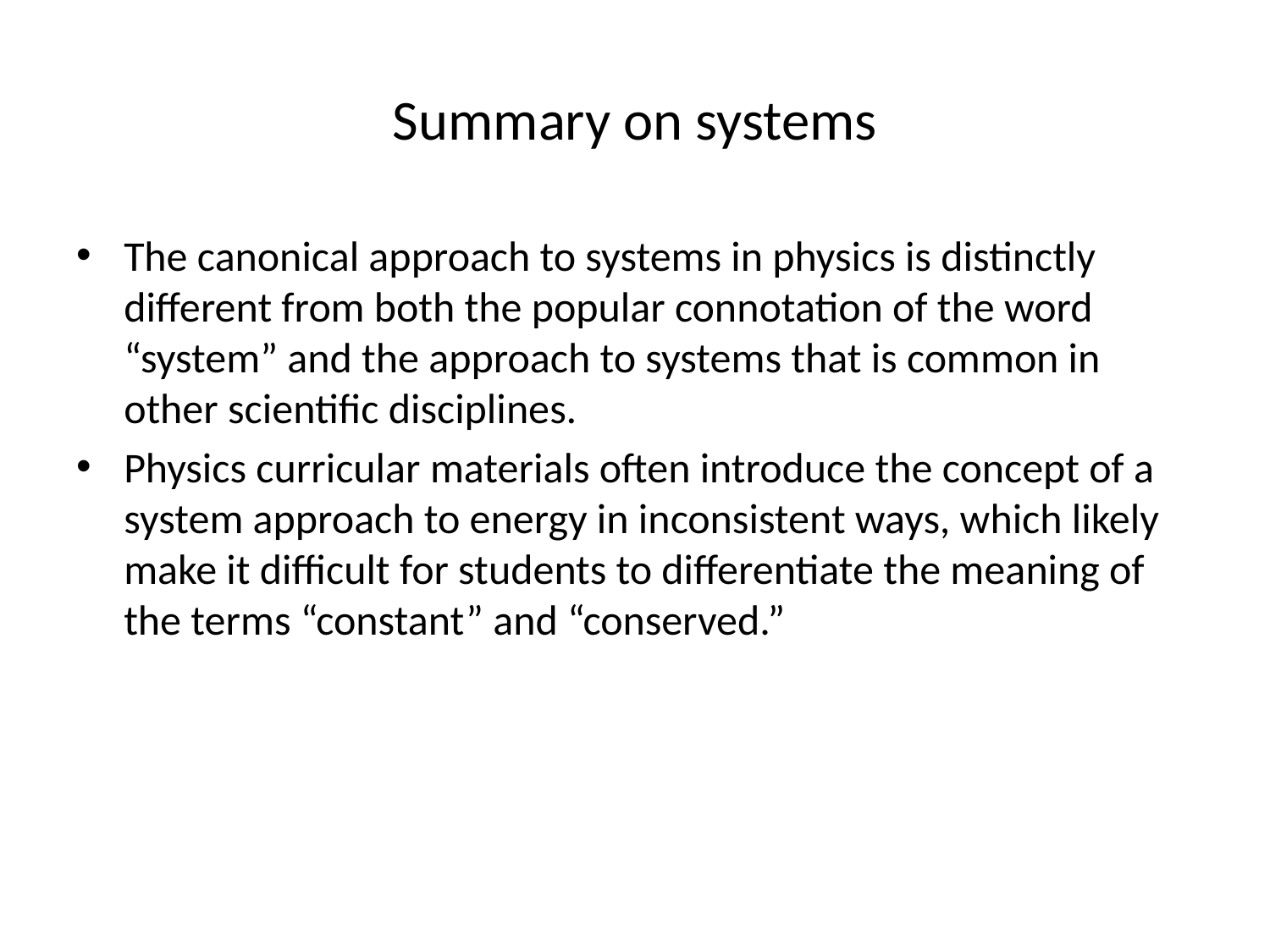

# Summary on systems
The canonical approach to systems in physics is distinctly different from both the popular connotation of the word “system” and the approach to systems that is common in other scientific disciplines.
Physics curricular materials often introduce the concept of a system approach to energy in inconsistent ways, which likely make it difficult for students to differentiate the meaning of the terms “constant” and “conserved.”